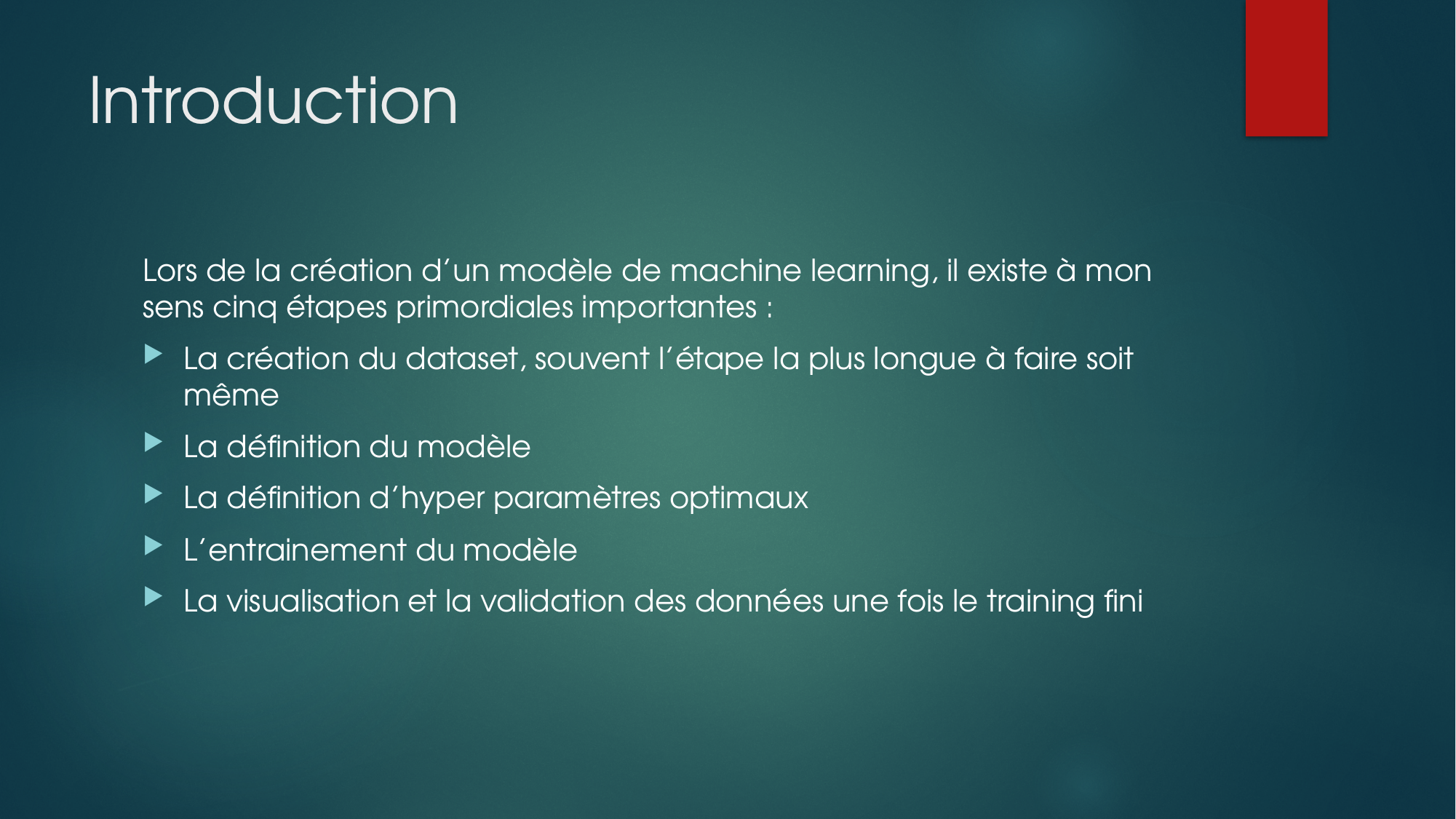

# Introduction
Lors de la création d’un modèle de machine learning, il existe à mon sens cinq étapes primordiales importantes :
La création du dataset, souvent l’étape la plus longue à faire soit même
La définition du modèle
La définition d’hyper paramètres optimaux
L’entrainement du modèle
La visualisation et la validation des données une fois le training fini